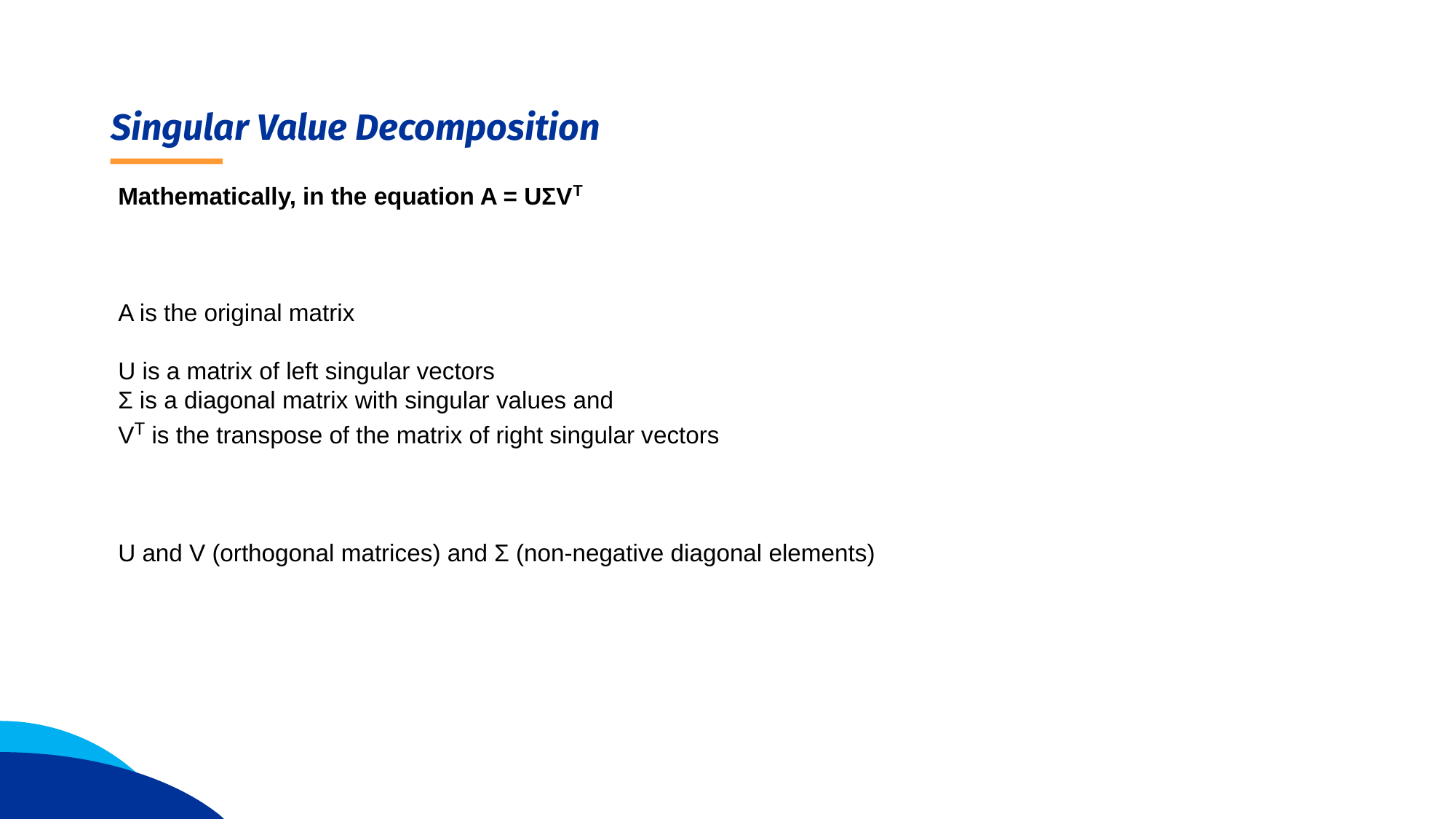

Singular Value Decomposition

Mathematically, in the equation A = UΣVT

A is the original matrix

U is a matrix of left singular vectors
Σ is a diagonal matrix with singular values and
VT is the transpose of the matrix of right singular vectors

U and V (orthogonal matrices) and Σ (non-negative diagonal elements)